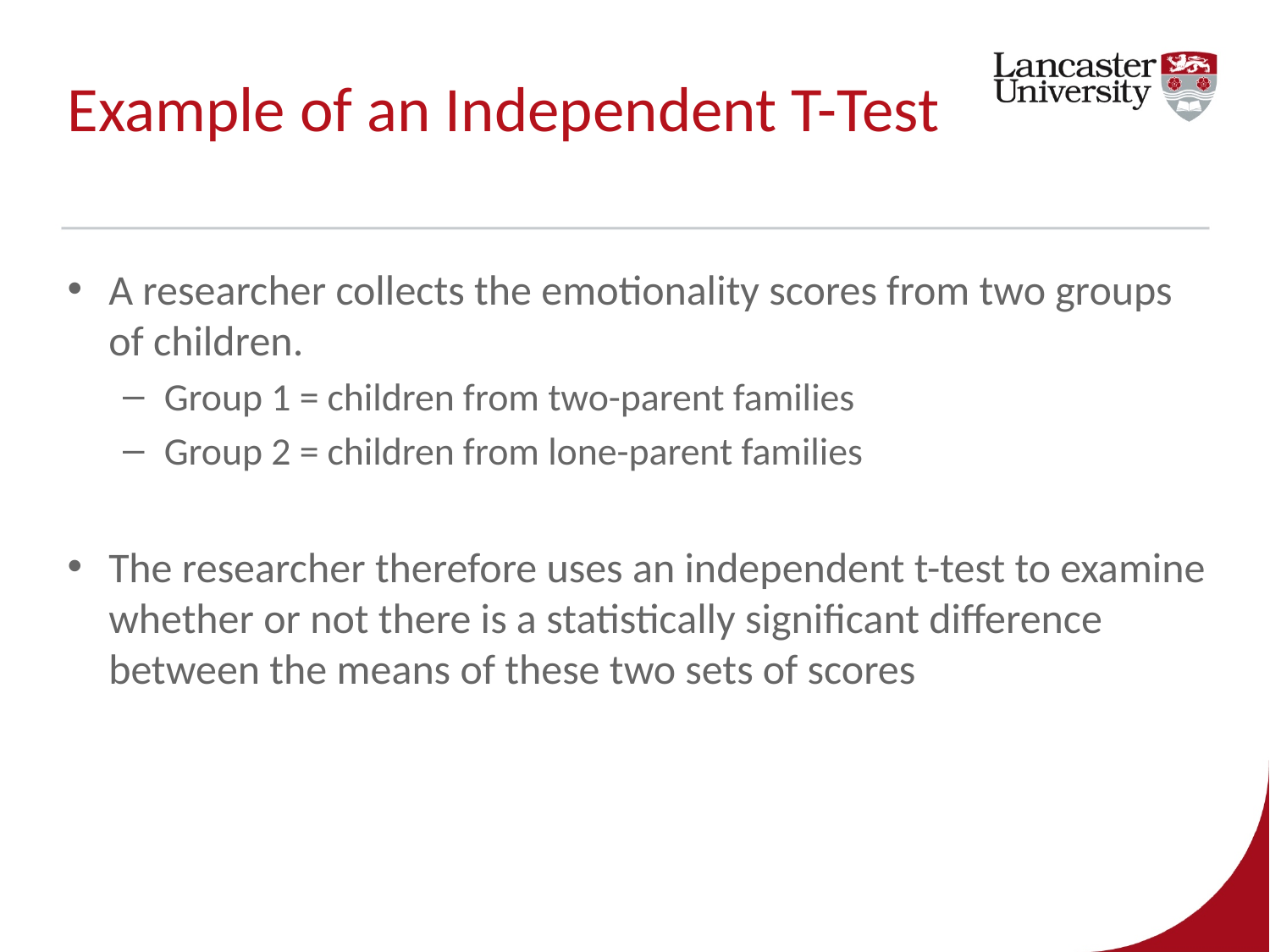

# Example of an Independent T-Test
A researcher collects the emotionality scores from two groups of children.
Group 1 = children from two-parent families
Group 2 = children from lone-parent families

The researcher therefore uses an independent t-test to examine whether or not there is a statistically significant difference between the means of these two sets of scores